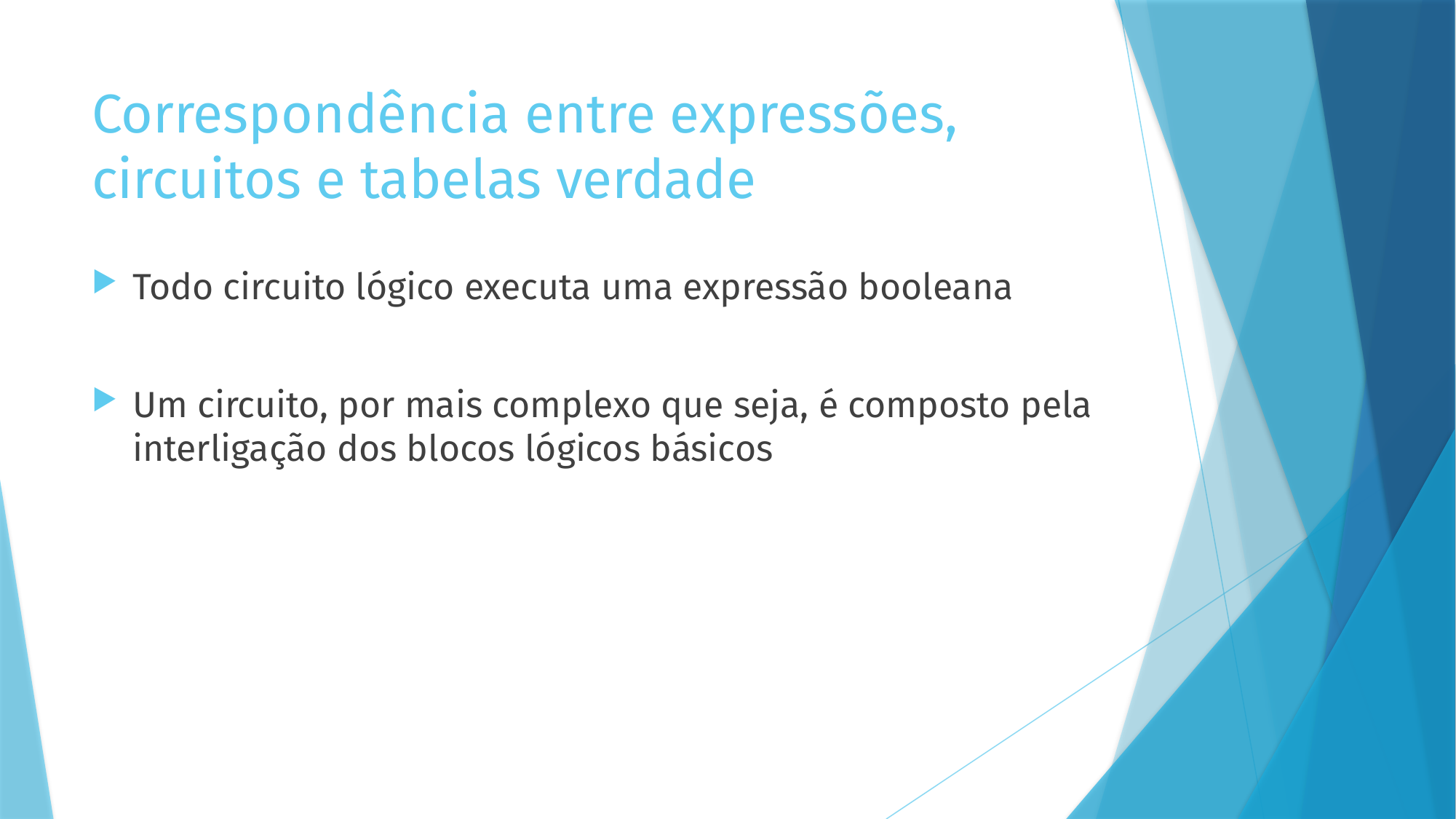

# Correspondência entre expressões, circuitos e tabelas verdade
Todo circuito lógico executa uma expressão booleana

Um circuito, por mais complexo que seja, é composto pela interligação dos blocos lógicos básicos